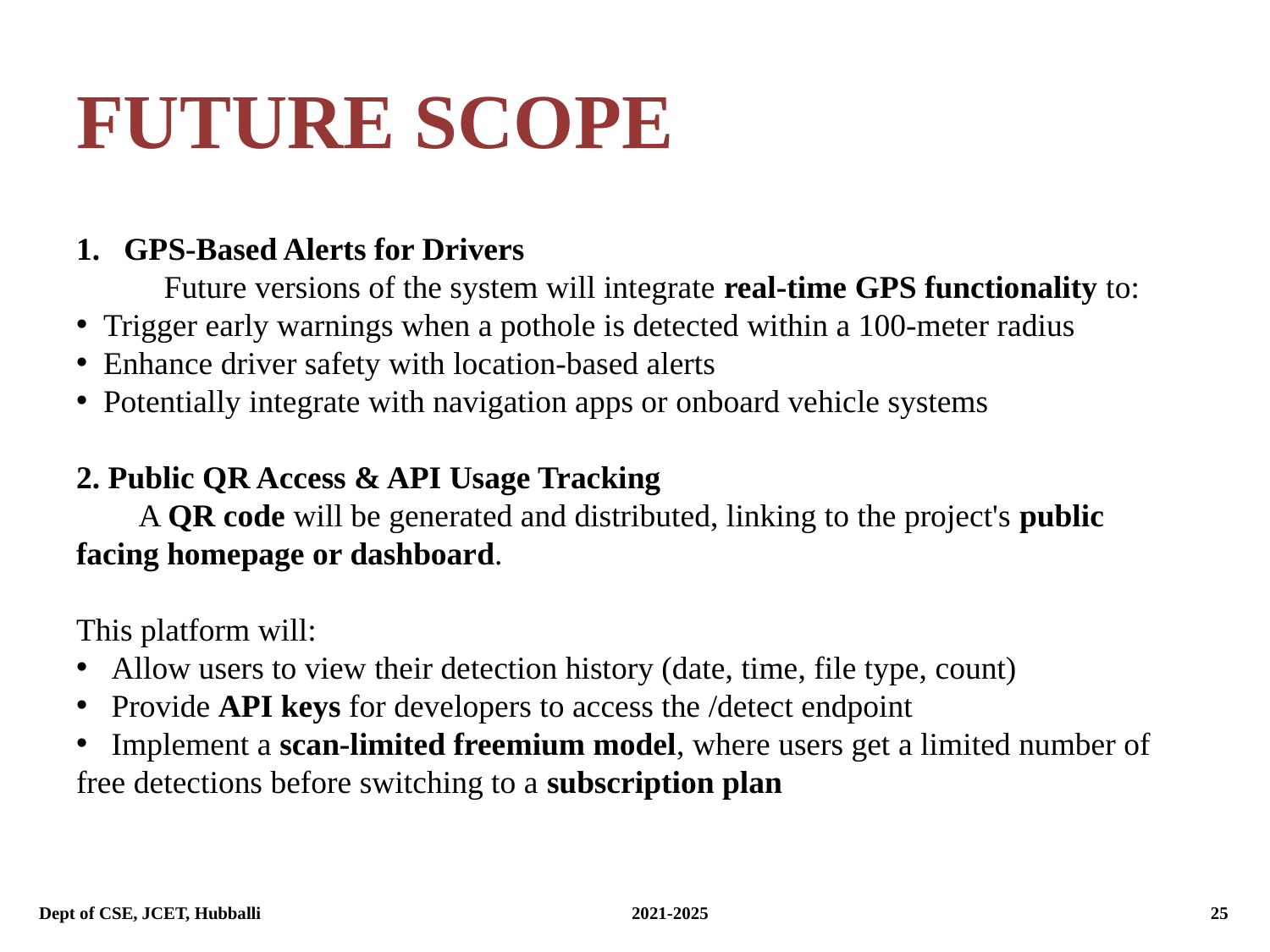

# FUTURE SCOPE
GPS-Based Alerts for Drivers
     Future versions of the system will integrate real-time GPS functionality to:
  Trigger early warnings when a pothole is detected within a 100-meter radius
  Enhance driver safety with location-based alerts
  Potentially integrate with navigation apps or onboard vehicle systems

2. Public QR Access & API Usage Tracking
        A QR code will be generated and distributed, linking to the project's public facing homepage or dashboard.
This platform will:
   Allow users to view their detection history (date, time, file type, count)
   Provide API keys for developers to access the /detect endpoint
   Implement a scan-limited freemium model, where users get a limited number of free detections before switching to a subscription plan

Dept of CSE, JCET, Hubballi			                   2021-2025			                                   25